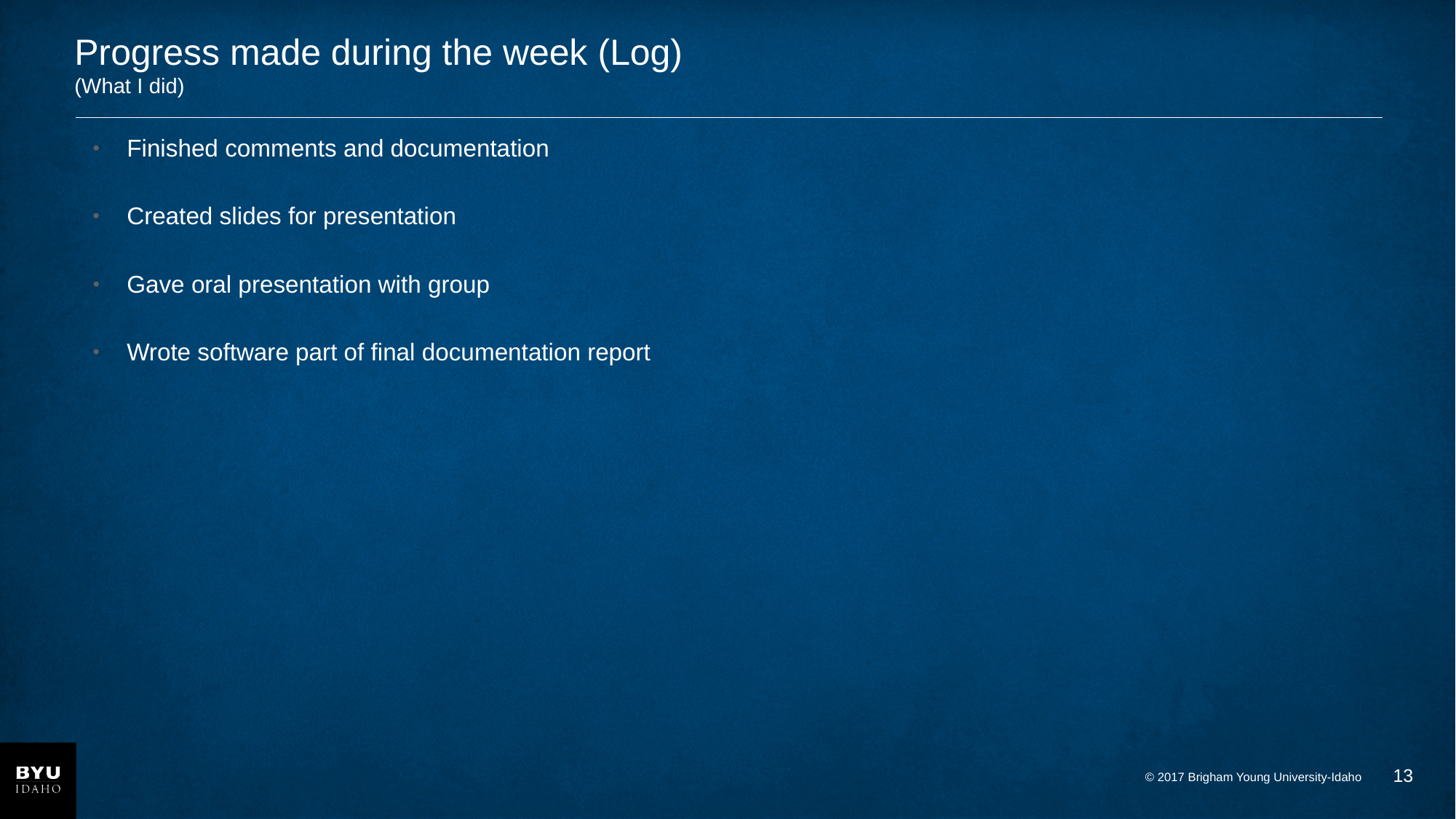

# Progress made during the week (Log) (What I did)
Finished comments and documentation

Created slides for presentation

Gave oral presentation with group

Wrote software part of final documentation report